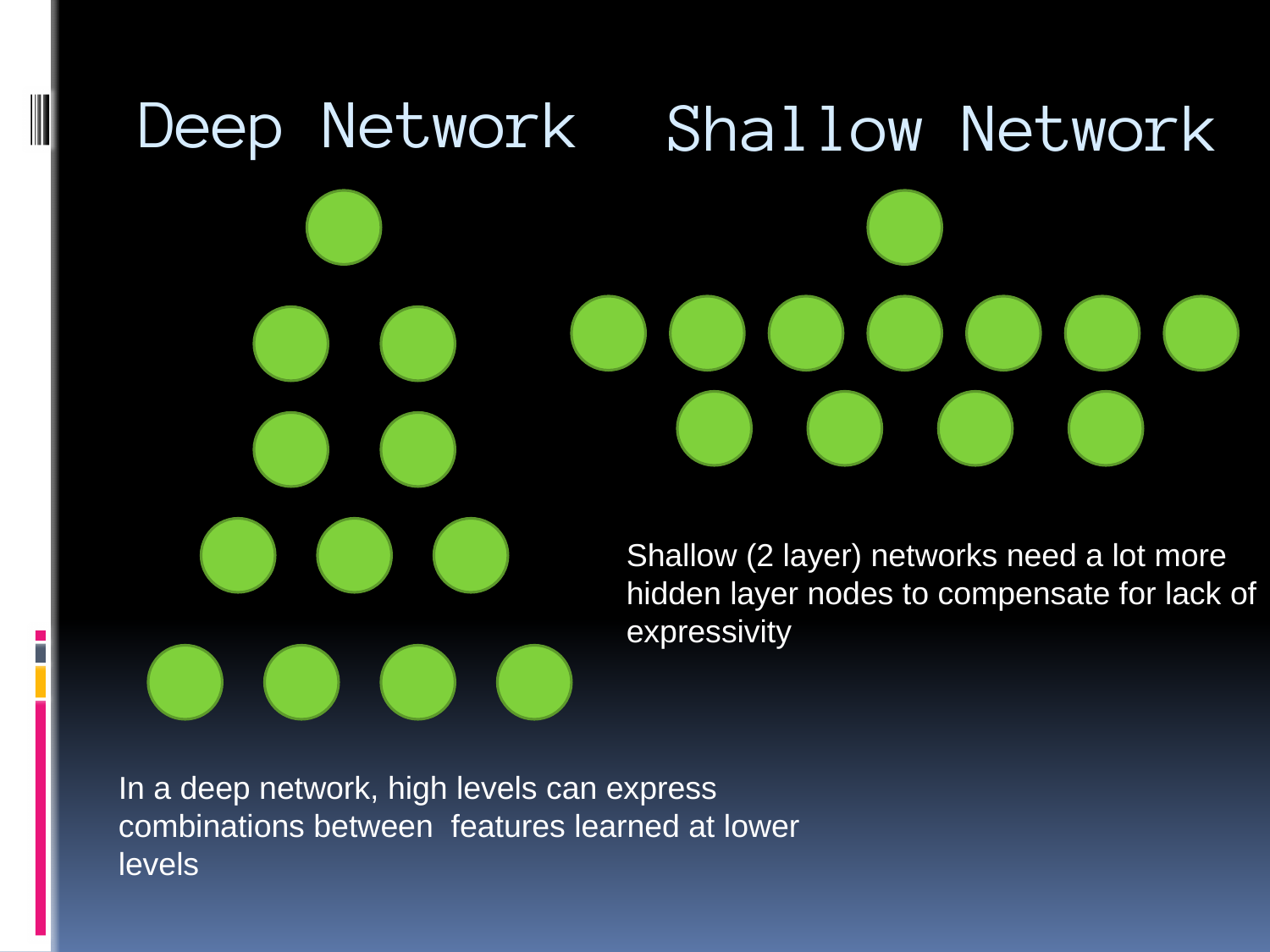

# Deep Network
Shallow Network

Shallow (2 layer) networks need a lot more hidden layer nodes to compensate for lack of expressivity

In a deep network, high levels can express combinations between  features learned at lower levels